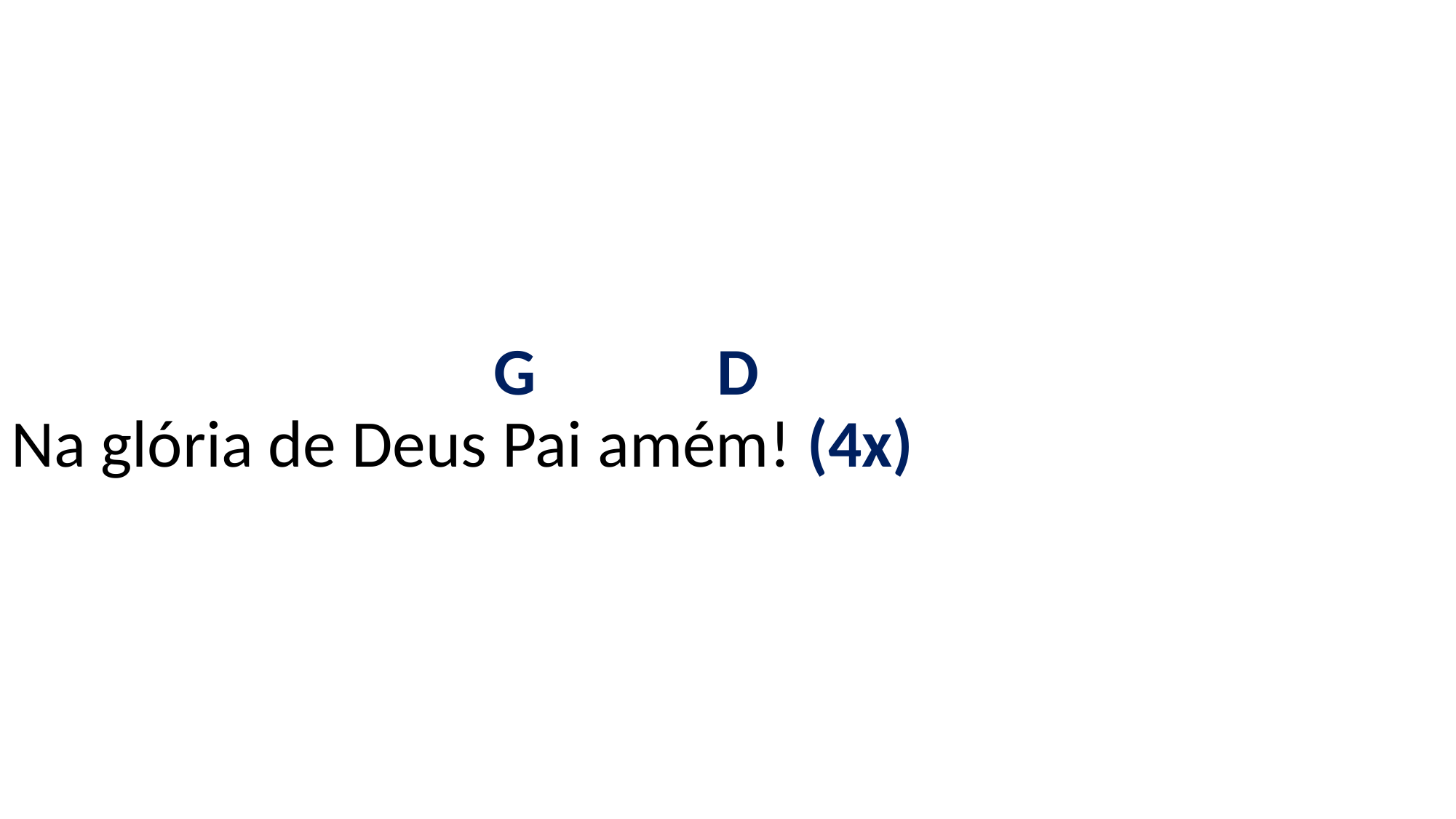

# G            D Na glória de Deus Pai amém! (4x)